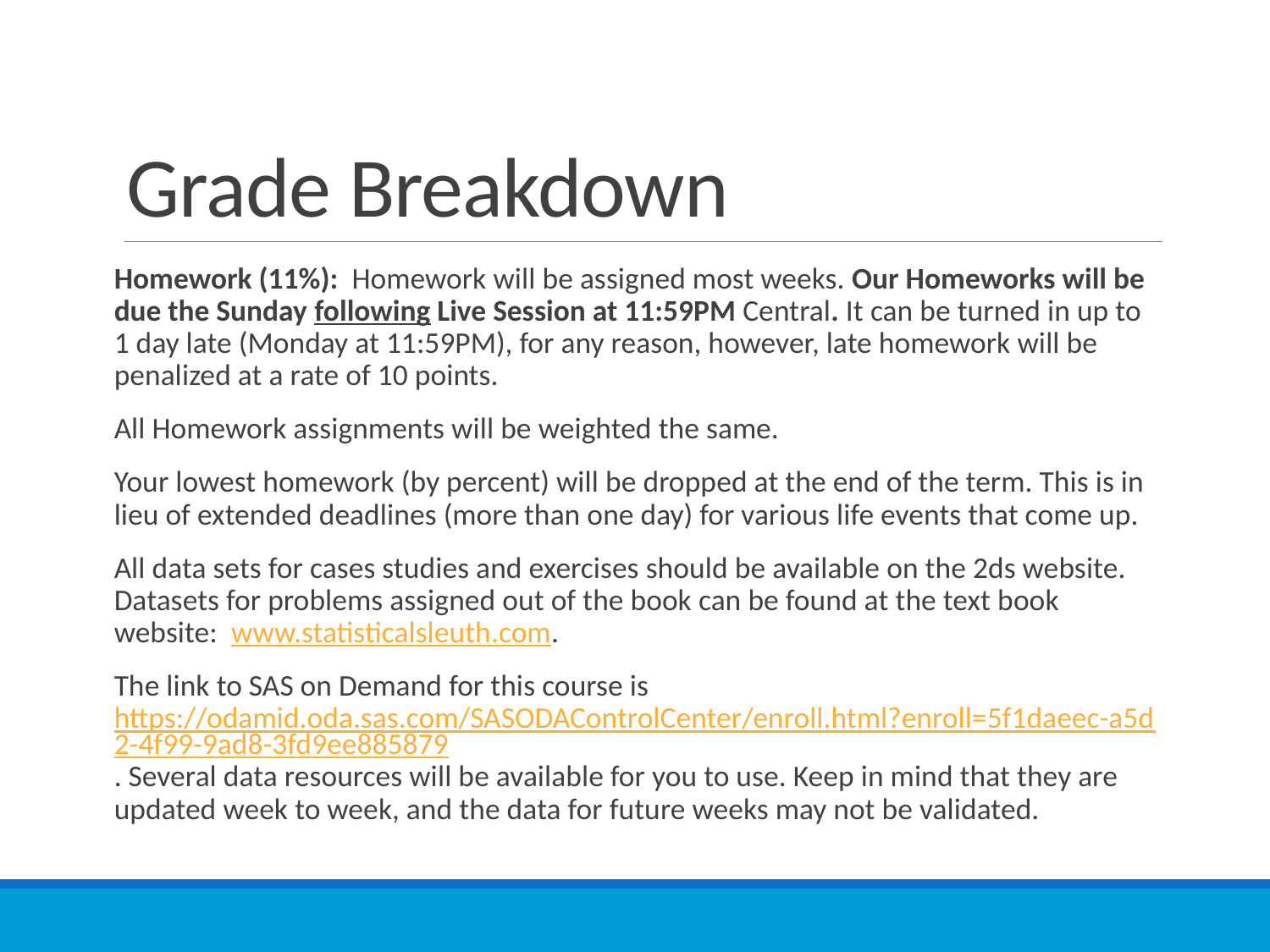

# Grade Breakdown
Homework (11%):  Homework will be assigned most weeks. Our Homeworks will be due the Sunday following Live Session at 11:59PM Central. It can be turned in up to 1 day late (Monday at 11:59PM), for any reason, however, late homework will be penalized at a rate of 10 points.
All Homework assignments will be weighted the same.
Your lowest homework (by percent) will be dropped at the end of the term. This is in lieu of extended deadlines (more than one day) for various life events that come up.
All data sets for cases studies and exercises should be available on the 2ds website. Datasets for problems assigned out of the book can be found at the text book website:  www.statisticalsleuth.com.
The link to SAS on Demand for this course is https://odamid.oda.sas.com/SASODAControlCenter/enroll.html?enroll=5f1daeec-a5d2-4f99-9ad8-3fd9ee885879. Several data resources will be available for you to use. Keep in mind that they are updated week to week, and the data for future weeks may not be validated.